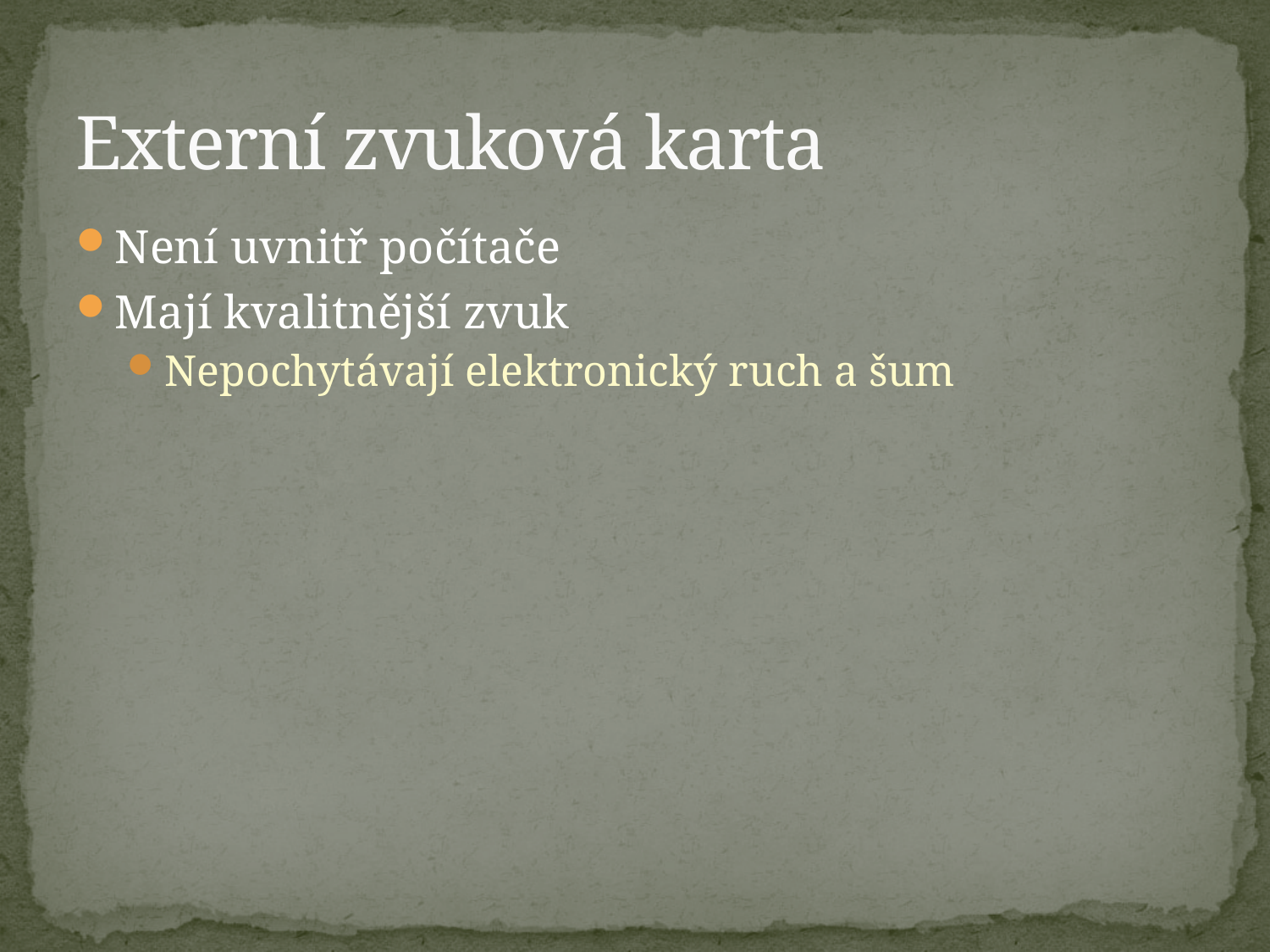

# Externí zvuková karta
Není uvnitř počítače
Mají kvalitnější zvuk
Nepochytávají elektronický ruch a šum